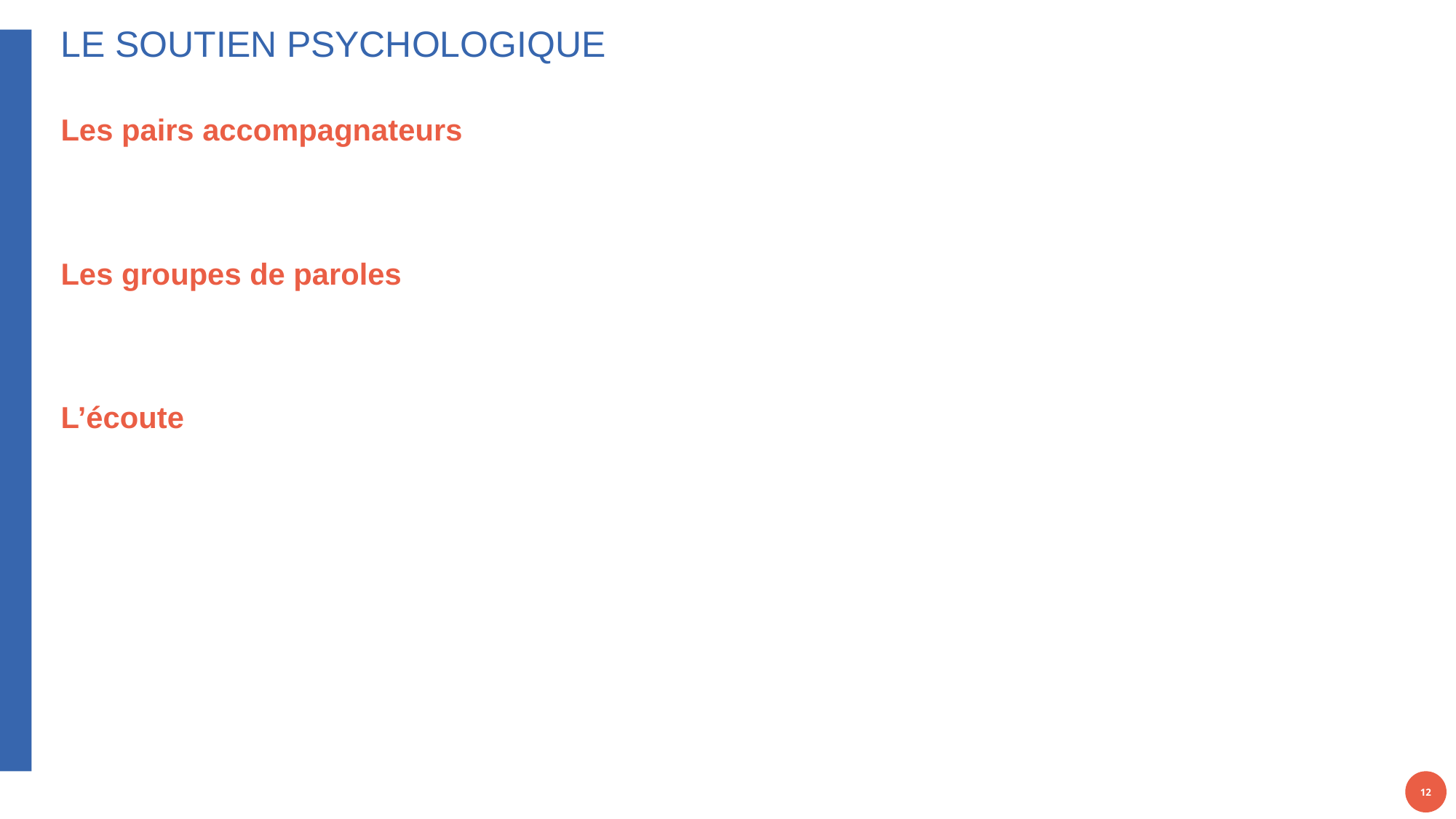

LE SOUTIEN PSYCHOLOGIQUE
Les pairs accompagnateurs

Les groupes de paroles

L’écoute